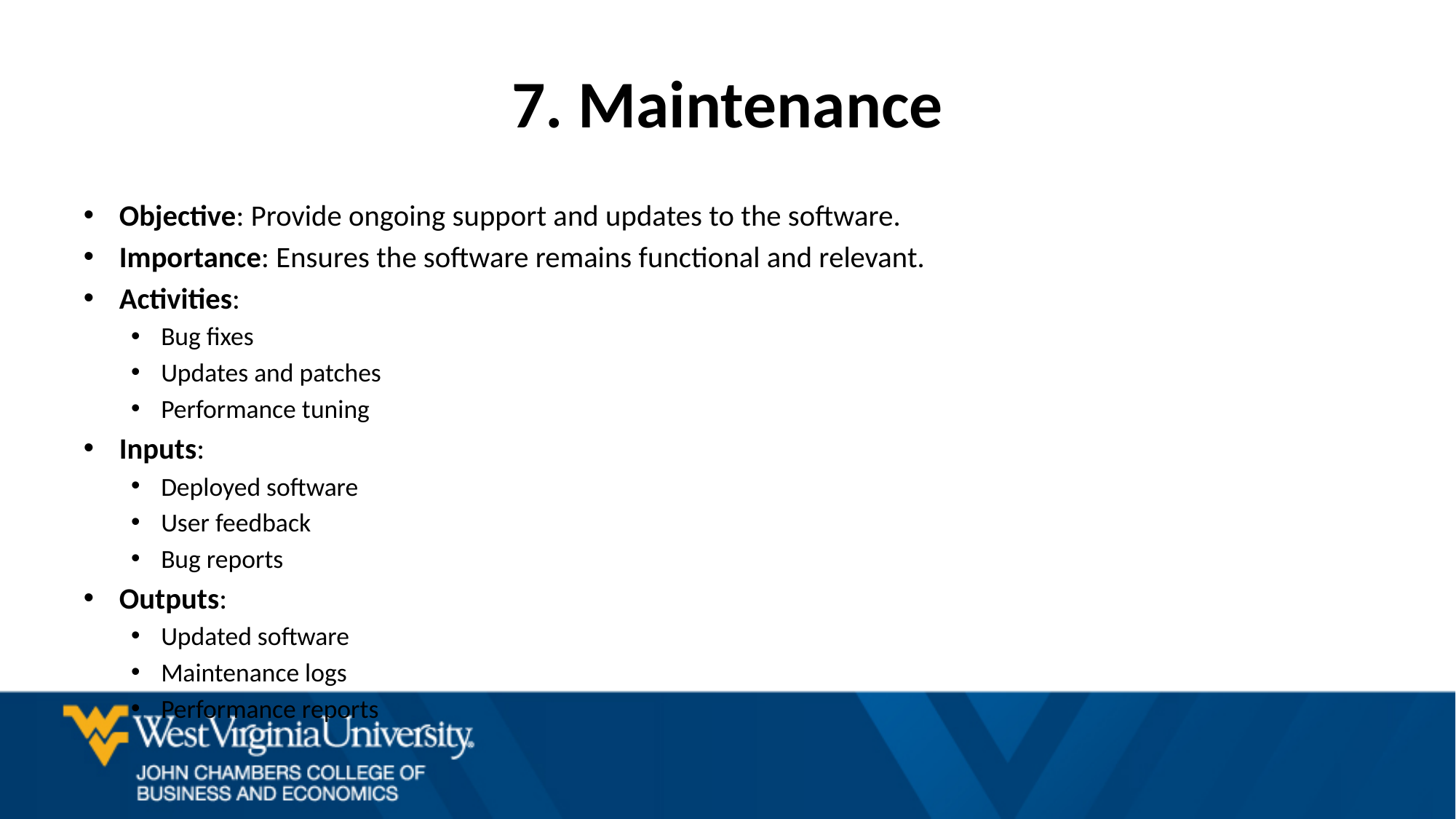

# 7. Maintenance
Objective: Provide ongoing support and updates to the software.
Importance: Ensures the software remains functional and relevant.
Activities:
Bug fixes
Updates and patches
Performance tuning
Inputs:
Deployed software
User feedback
Bug reports
Outputs:
Updated software
Maintenance logs
Performance reports